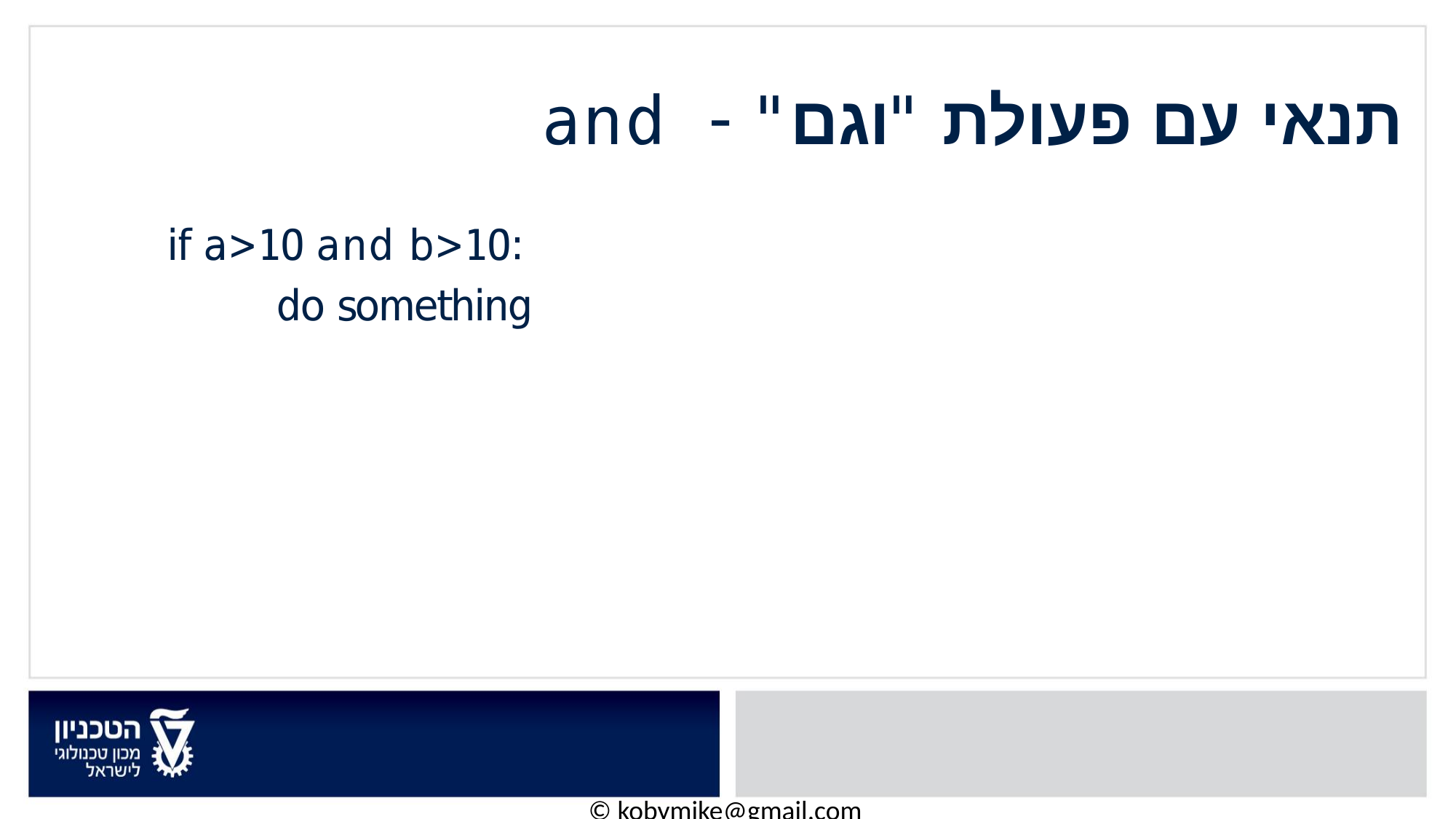

# תנאי עם פעולת "וגם" -  and
if a>10 and b>10:
	do something